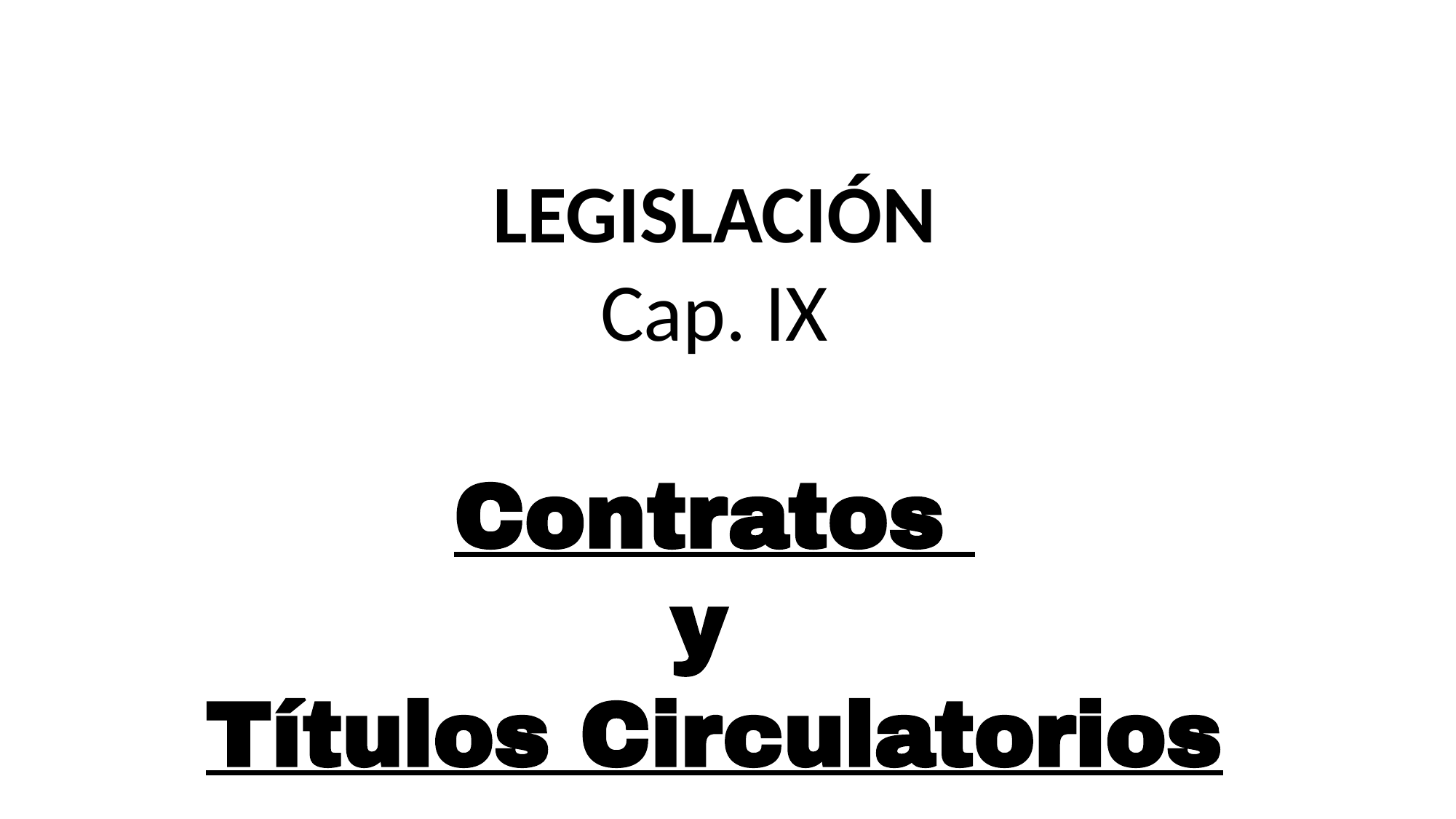

LEGISLACIÓN
Cap. IX

Contratos
y
Títulos Circulatorios